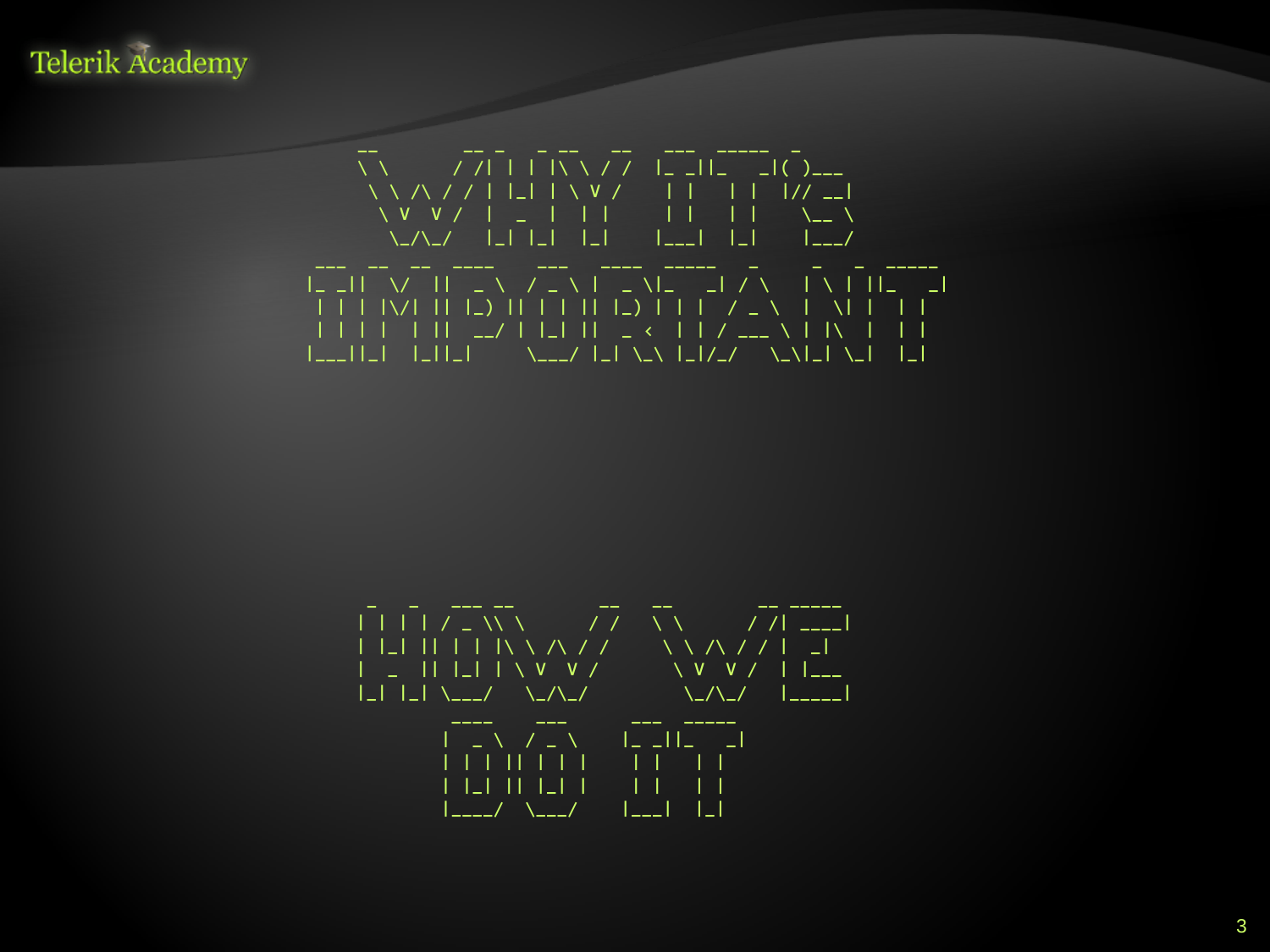

__        __ _   _ __   __   ___  _____  _
      \ \      / /| | | |\ \ / /  |_ _||_   _|( )___
       \ \ /\ / / | |_| | \ V /    | |   | |  |// __|
        \ V  V /  |  _  |  | |     | |   | |    \__ \
         \_/\_/   |_| |_|  |_|    |___|  |_|    |___/
  ___  __  __  ____    ___   ____  _____   _     _   _  _____
 |_ _||  \/  ||  _ \  / _ \ |  _ \|_   _| / \   | \ | ||_   _|
  | | | |\/| || |_) || | | || |_) | | |  / _ \  |  \| |  | |
  | | | |  | ||  __/ | |_| ||  _ <  | | / ___ \ | |\  |  | |
 |___||_|  |_||_|     \___/ |_| \_\ |_|/_/   \_\|_| \_|  |_|

  _   _   ___ __        __   __        __ _____
 | | | | / _ \\ \      / /   \ \      / /| ____|
 | |_| || | | |\ \ /\ / /     \ \ /\ / / |  _|
 |  _  || |_| | \ V  V /       \ V  V /  | |___
 |_| |_| \___/   \_/\_/         \_/\_/   |_____|
          ____    ___      ___  _____
         |  _ \  / _ \    |_ _||_   _|
         | | | || | | |    | |   | |
         | |_| || |_| |    | |   | |
         |____/  \___/    |___|  |_|

3